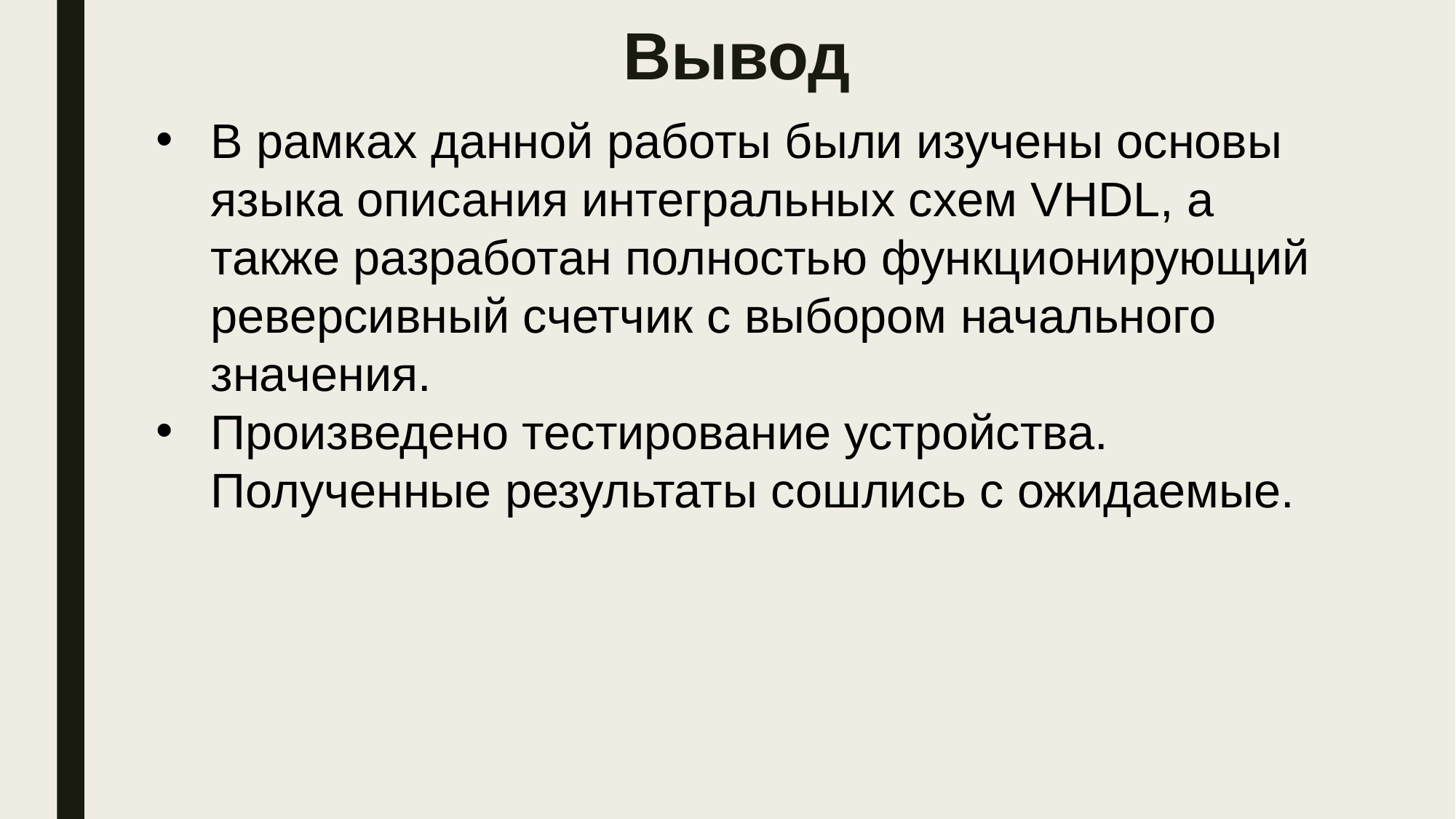

# Вывод
В рамках данной работы были изучены основы языка описания интегральных схем VHDL, а также разработан полностью функционирующий реверсивный счетчик с выбором начального значения.
Произведено тестирование устройства. Полученные результаты сошлись с ожидаемые.